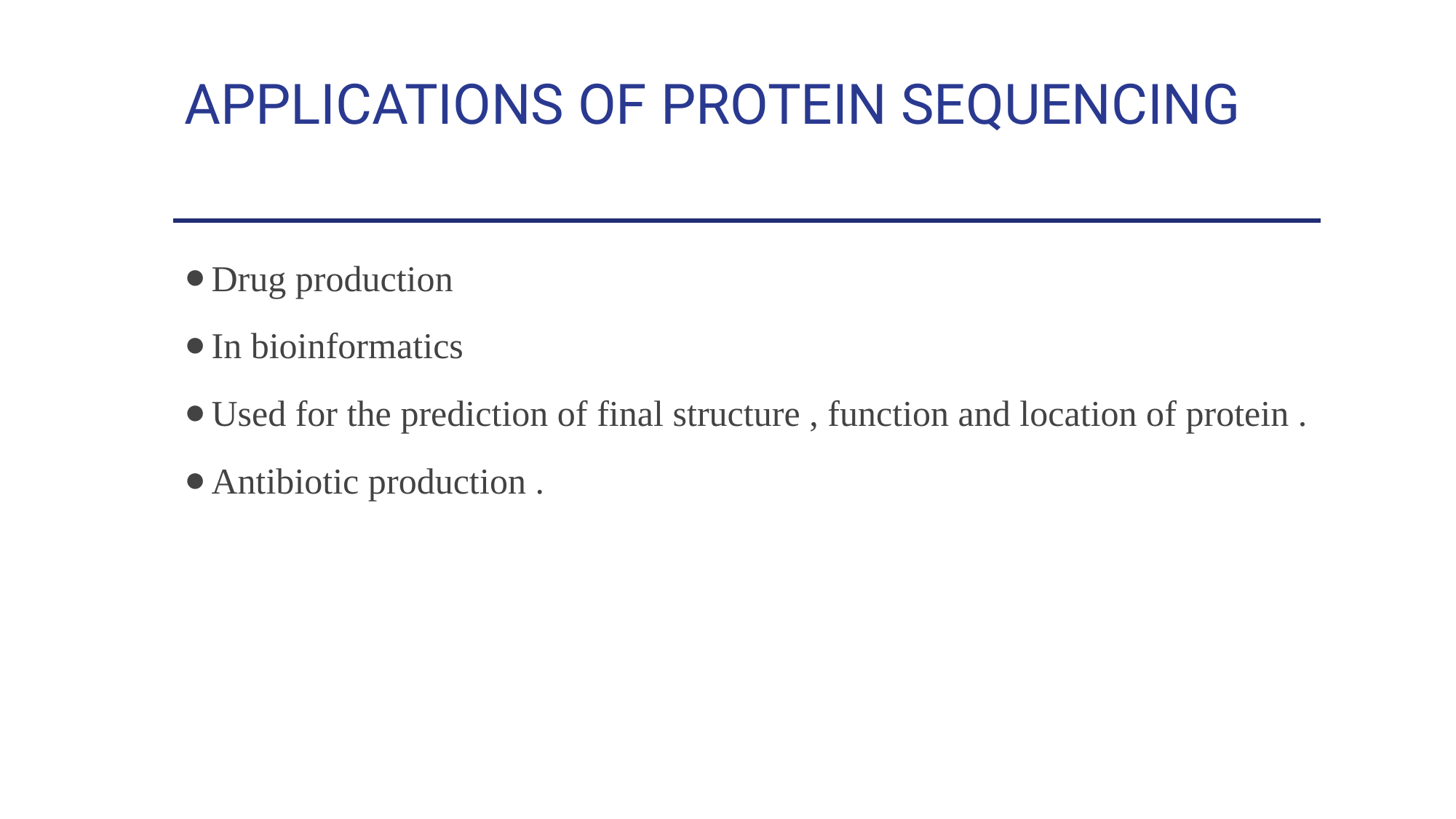

# APPLICATIONS OF PROTEIN SEQUENCING
Drug production
In bioinformatics
Used for the prediction of final structure , function and location of protein .
Antibiotic production .